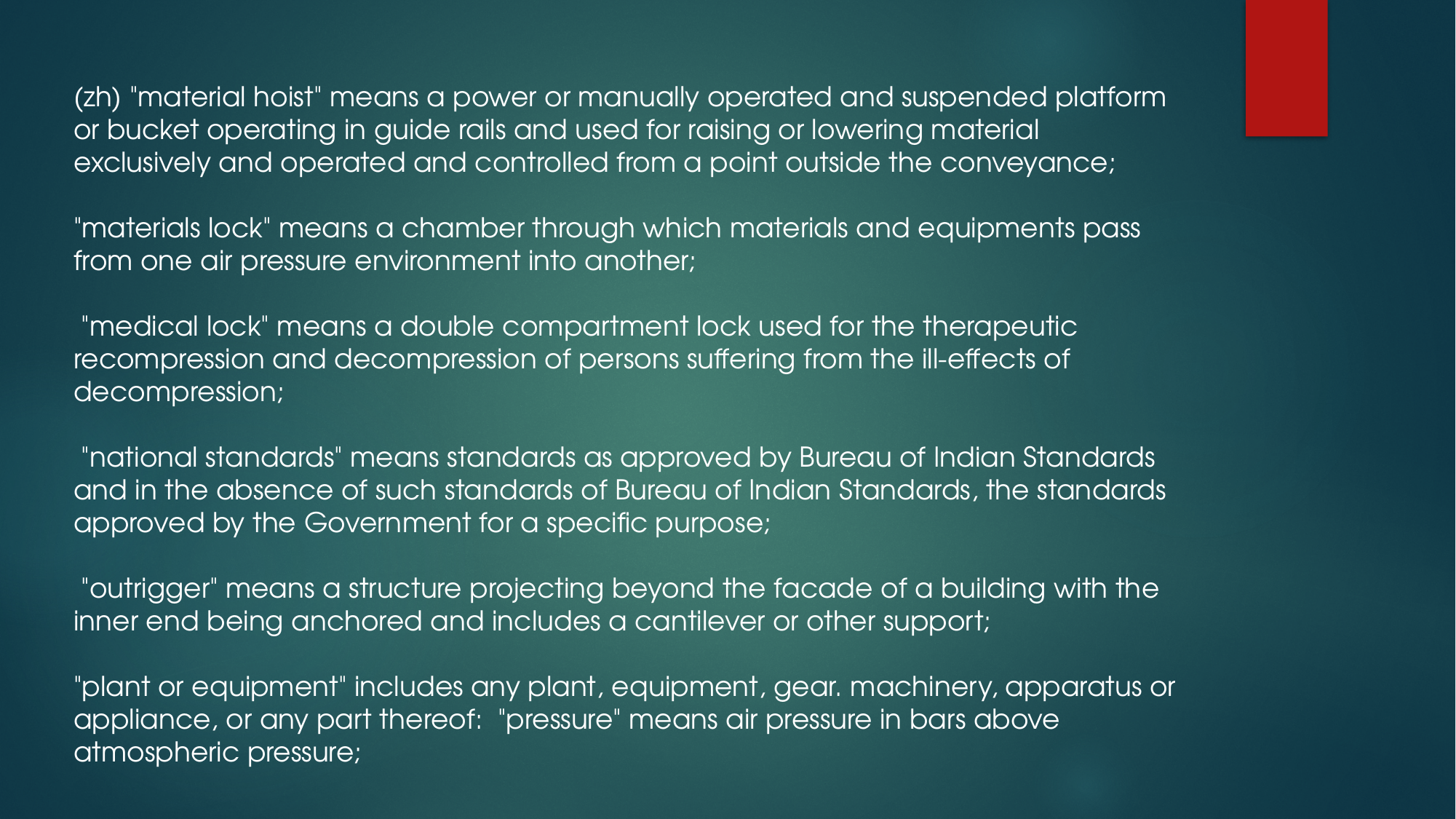

(zh) "material hoist" means a power or manually operated and suspended platform or bucket operating in guide rails and used for raising or lowering material exclusively and operated and controlled from a point outside the conveyance;

"materials lock" means a chamber through which materials and equipments pass from one air pressure environment into another;

 "medical lock" means a double compartment lock used for the therapeutic recompression and decompression of persons suffering from the ill-effects of decompression;

 "national standards" means standards as approved by Bureau of Indian Standards and in the absence of such standards of Bureau of Indian Standards, the standards approved by the Government for a specific purpose;

 "outrigger" means a structure projecting beyond the facade of a building with the inner end being anchored and includes a cantilever or other support;

"plant or equipment" includes any plant, equipment, gear. machinery, apparatus or appliance, or any part thereof:  "pressure" means air pressure in bars above atmospheric pressure;